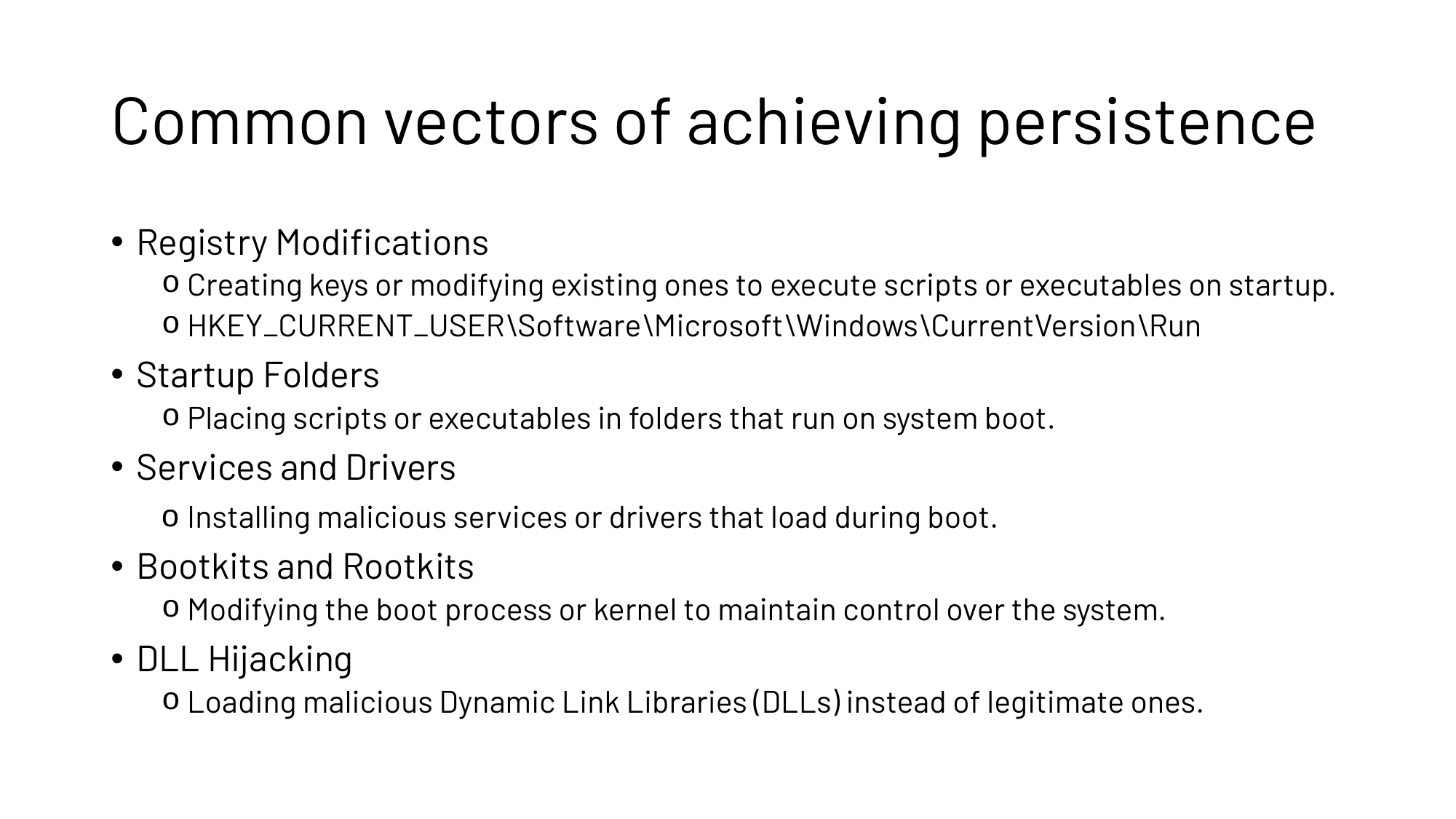

# Common vectors of achieving persistence
Registry Modifications
Creating keys or modifying existing ones to execute scripts or executables on startup.
HKEY_CURRENT_USER\Software\Microsoft\Windows\CurrentVersion\Run
Startup Folders
Placing scripts or executables in folders that run on system boot.
Services and Drivers
Installing malicious services or drivers that load during boot.
Bootkits and Rootkits
Modifying the boot process or kernel to maintain control over the system.
DLL Hijacking
Loading malicious Dynamic Link Libraries (DLLs) instead of legitimate ones.